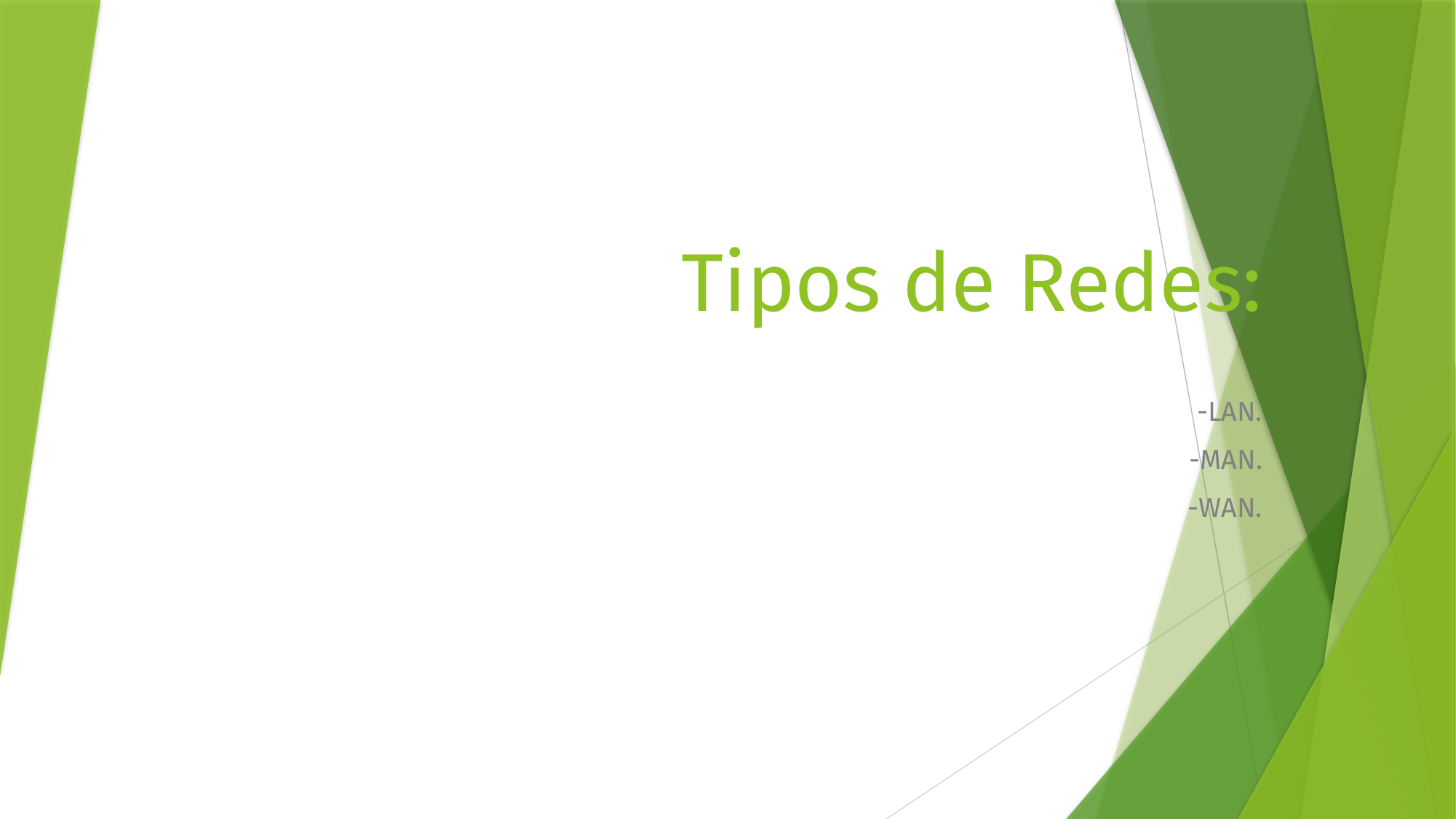

# Tipos de Redes:
-LAN.
-MAN.
-WAN.